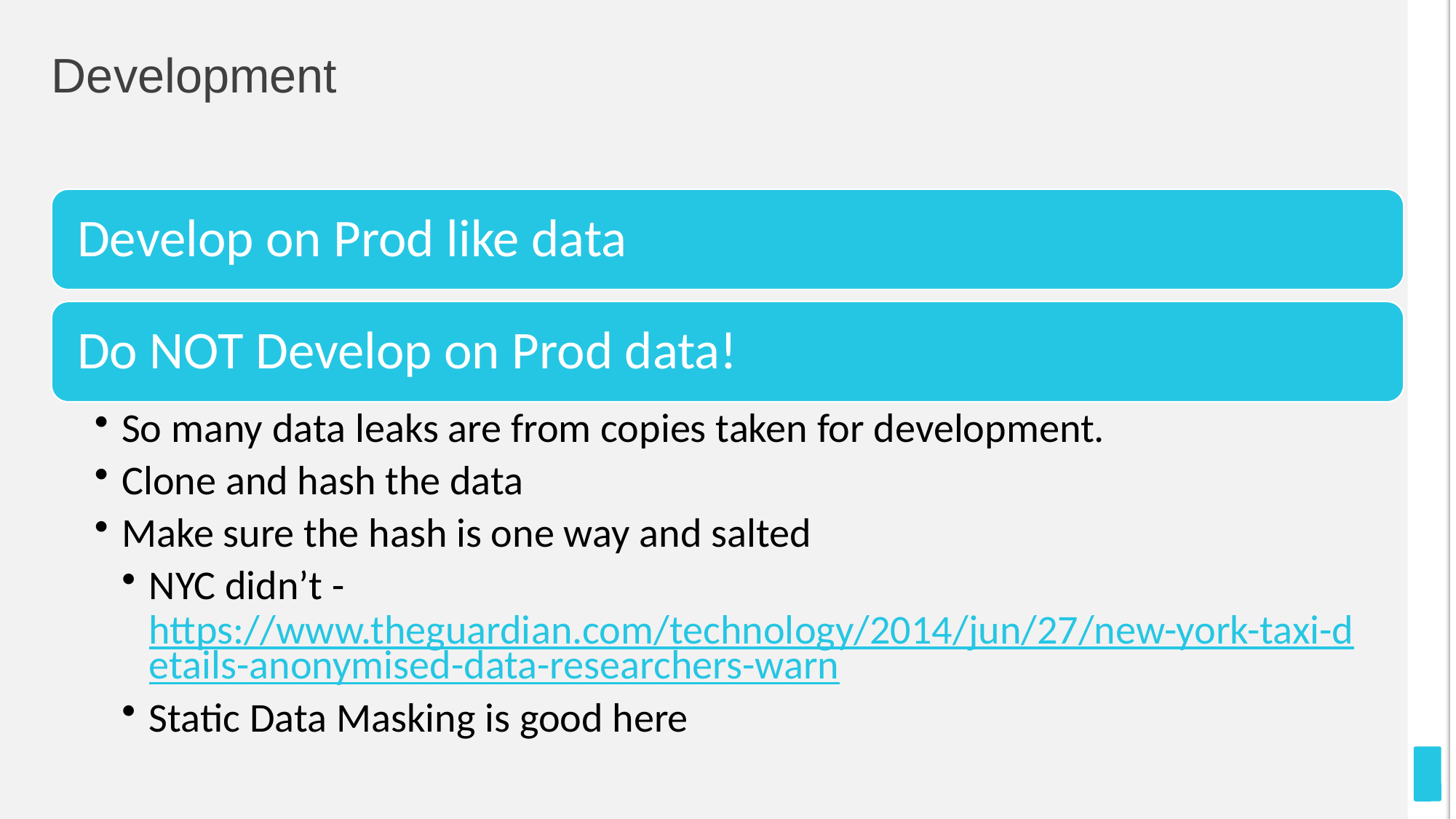

# Development
Develop on Prod like data
Do NOT Develop on Prod data!
So many data leaks are from copies taken for development.
Clone and hash the data
Make sure the hash is one way and salted
NYC didn’t - https://www.theguardian.com/technology/2014/jun/27/new-york-taxi-details-anonymised-data-researchers-warn
Static Data Masking is good here